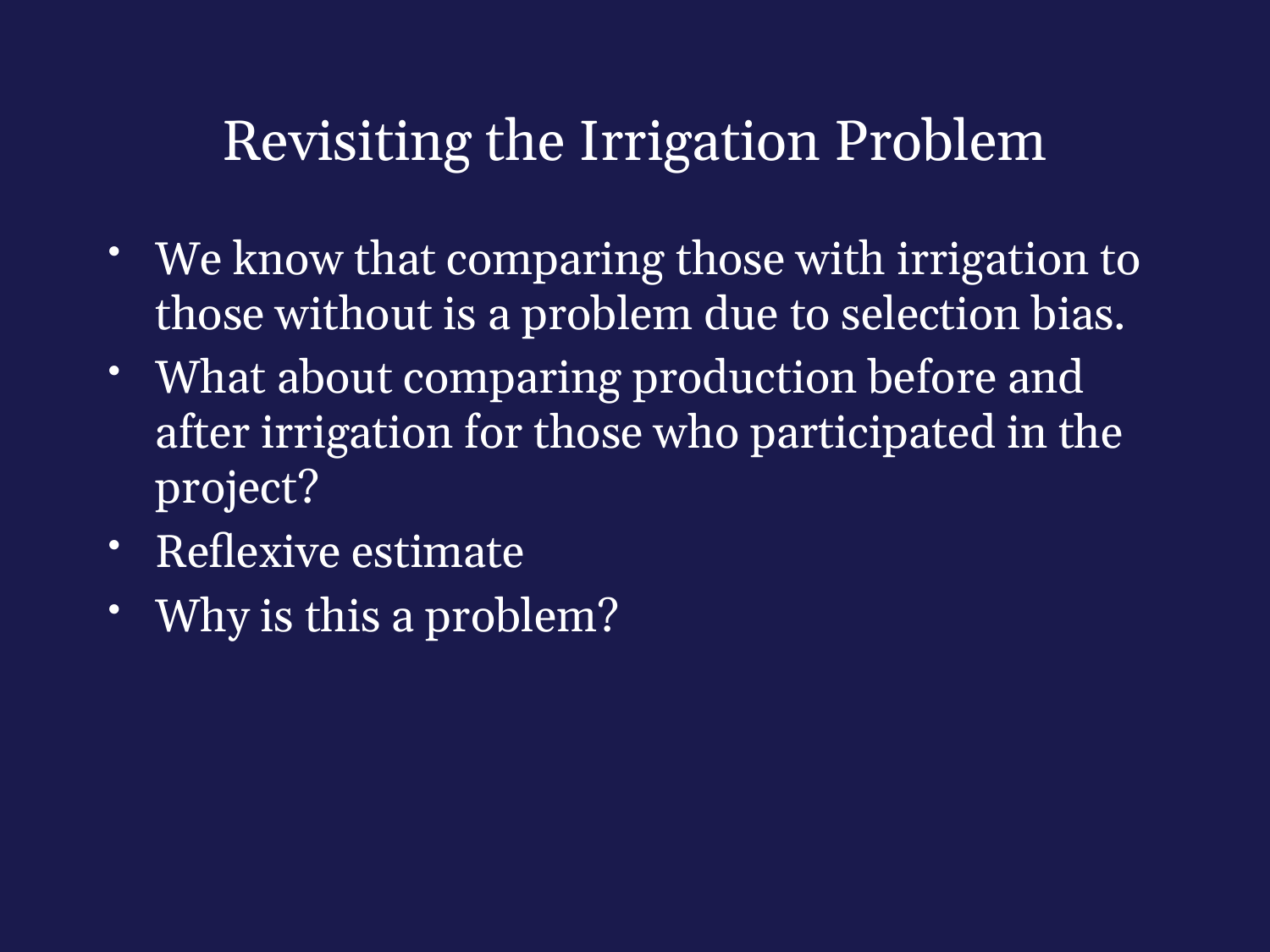

# Revisiting the Irrigation Problem
We know that comparing those with irrigation to those without is a problem due to selection bias.
What about comparing production before and after irrigation for those who participated in the project?
Reflexive estimate
Why is this a problem?